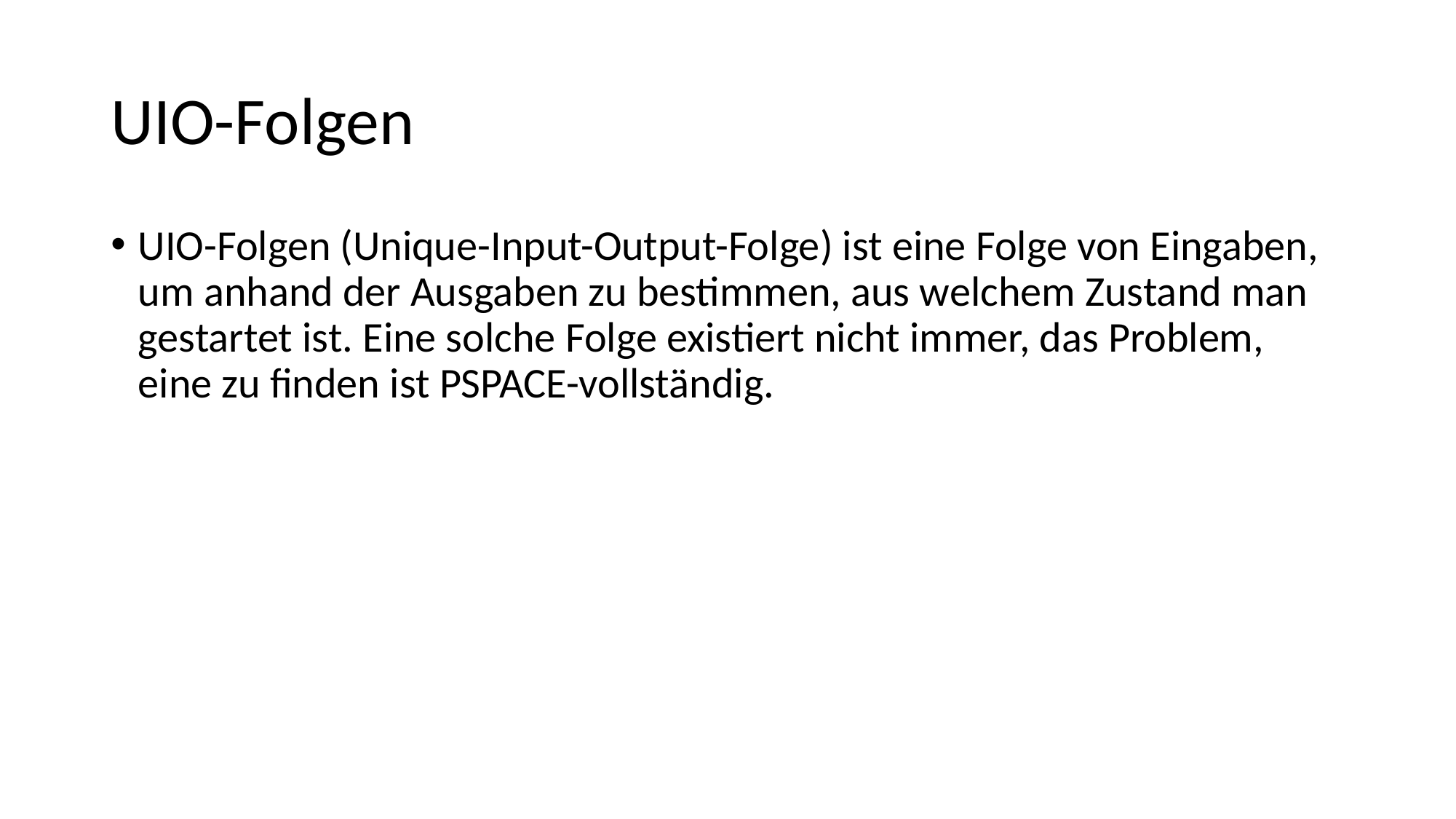

# UIO-Folgen
UIO-Folgen (Unique-Input-Output-Folge) ist eine Folge von Eingaben, um anhand der Ausgaben zu bestimmen, aus welchem Zustand man gestartet ist. Eine solche Folge existiert nicht immer, das Problem, eine zu finden ist PSPACE-vollständig.